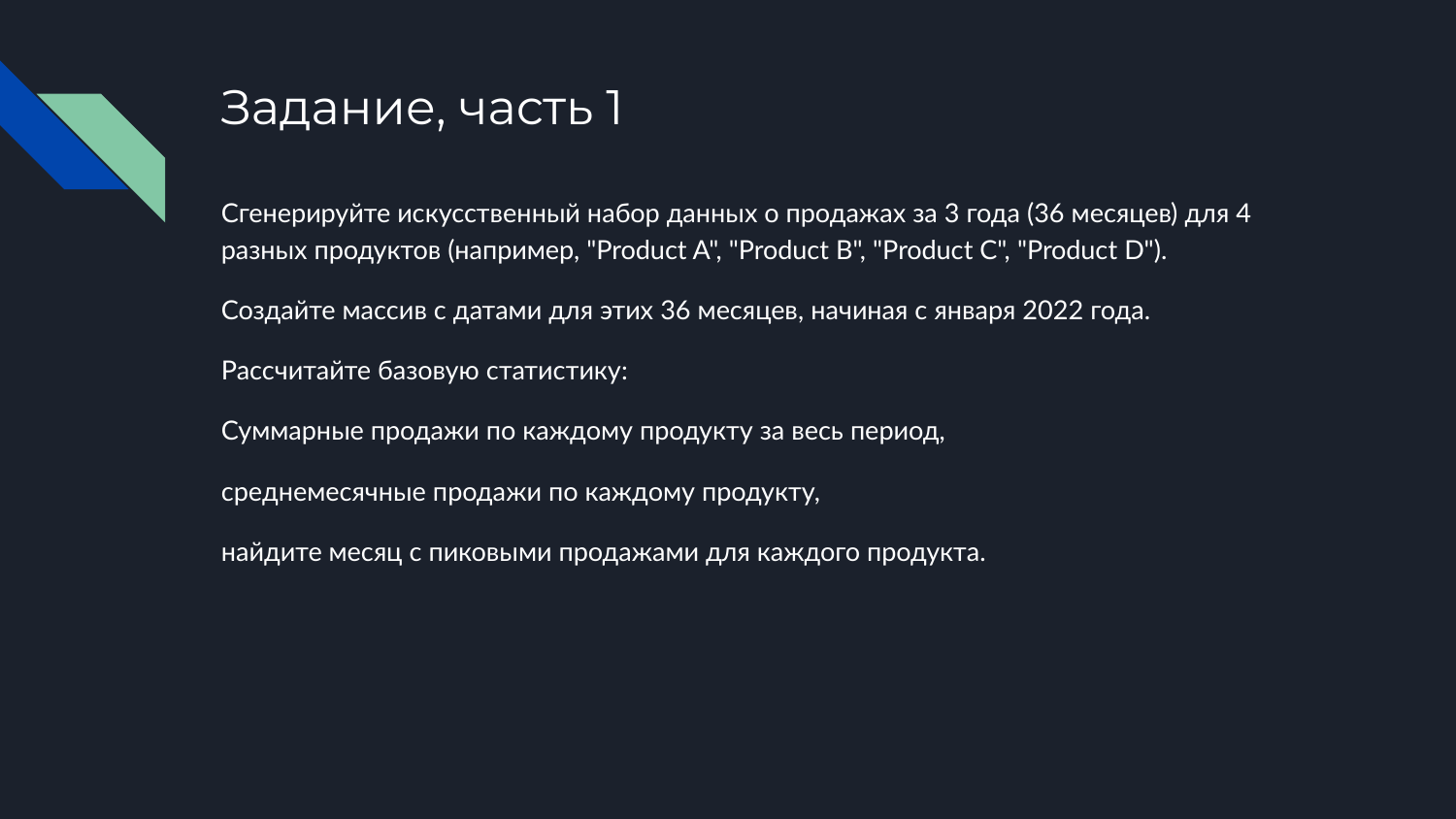

# Задание, часть 1
Сгенерируйте искусственный набор данных о продажах за 3 года (36 месяцев) для 4 разных продуктов (например, "Product A", "Product B", "Product C", "Product D").
Создайте массив с датами для этих 36 месяцев, начиная с января 2022 года.
Рассчитайте базовую статистику:
Суммарные продажи по каждому продукту за весь период,
среднемесячные продажи по каждому продукту,
найдите месяц с пиковыми продажами для каждого продукта.